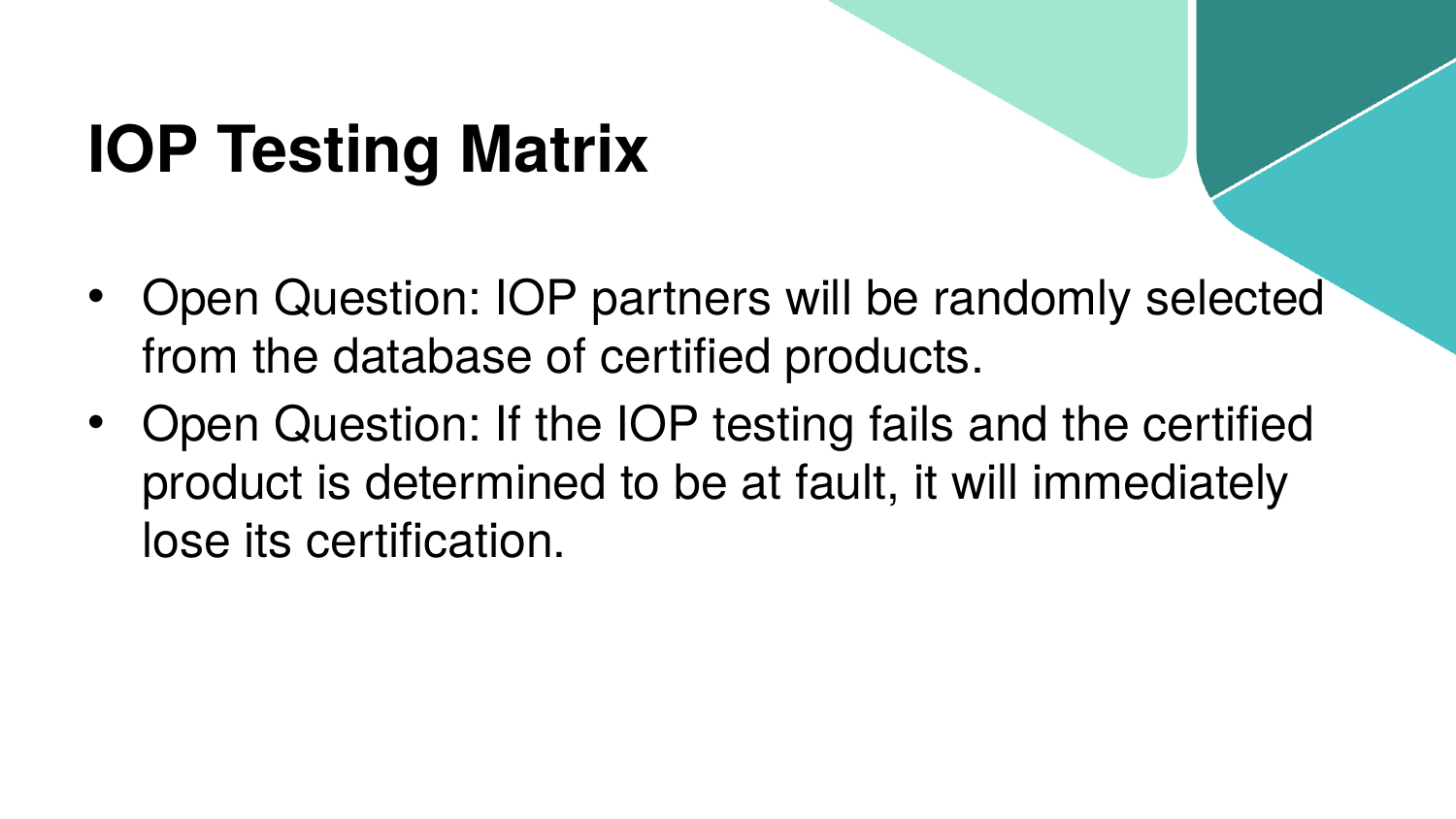

# IOP Testing Matrix

Open Question: IOP partners will be randomly selected from the database of certified products.
Open Question: If the IOP testing fails and the certified product is determined to be at fault, it will immediately lose its certification.